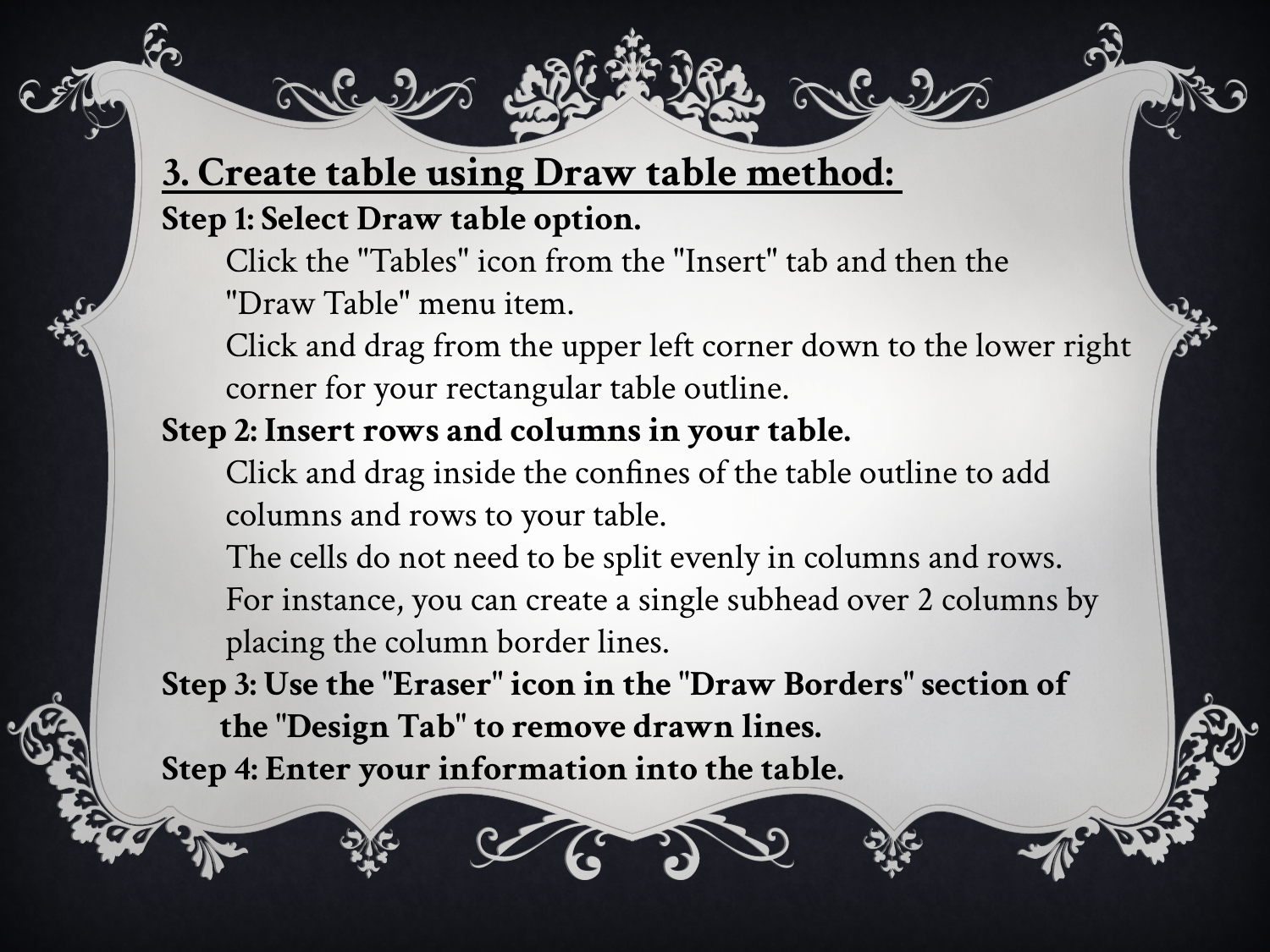

3. Create table using Draw table method:
Step 1: Select Draw table option.
Click the "Tables" icon from the "Insert" tab and then the
"Draw Table" menu item.
Click and drag from the upper left corner down to the lower right
corner for your rectangular table outline.
Step 2: Insert rows and columns in your table.
Click and drag inside the confines of the table outline to add
columns and rows to your table.
The cells do not need to be split evenly in columns and rows.
For instance, you can create a​ single subhead over 2 columns by
placing the column border lines.
Step 3: Use the "Eraser" icon in the "Draw Borders" section of
        the "Design Tab" to remove drawn lines.
Step 4: Enter your information into the table.